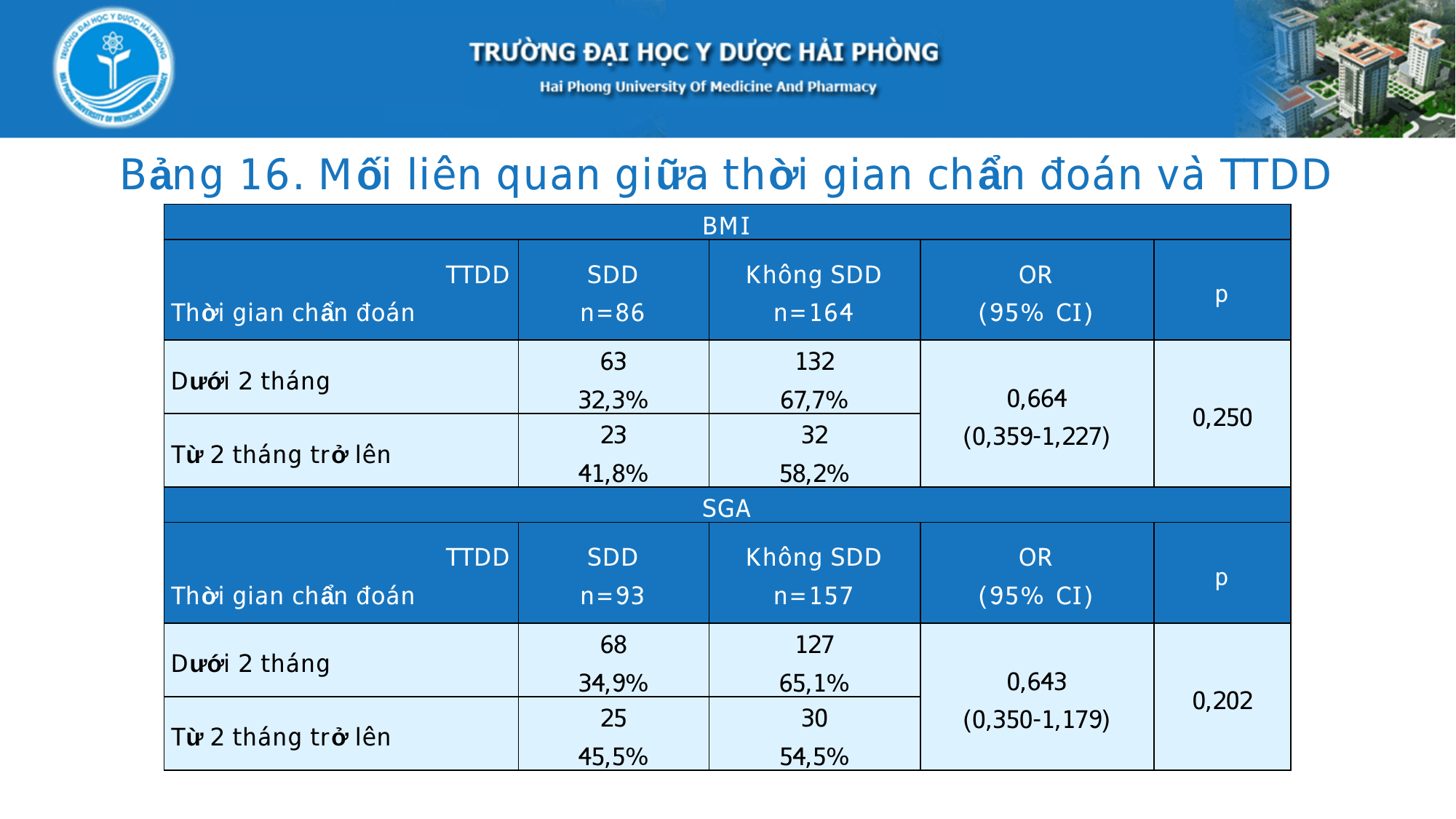

Bảng 16. Mối liên quan giữa thời gian chẩn đoán và TTDD
| BMI |  |  |  |  |
| --- | --- | --- | --- | --- |
| TTDD Thời gian chẩn đoán | SDD n=86 | Không SDD n=164 | OR (95% CI) | p |
| Dưới 2 tháng | 63 32,3% | 132 67,7% | 0,664 (0,359-1,227) | 0,250 |
| Từ 2 tháng trở lên | 23 41,8% | 32 58,2% |  |  |
| SGA |  |  |  |  |
| TTDD Thời gian chẩn đoán | SDD n=93 | Không SDD n=157 | OR (95% CI) | p |
| Dưới 2 tháng | 68 34,9% | 127 65,1% | 0,643 (0,350-1,179) | 0,202 |
| Từ 2 tháng trở lên | 25 45,5% | 30 54,5% |  |  |